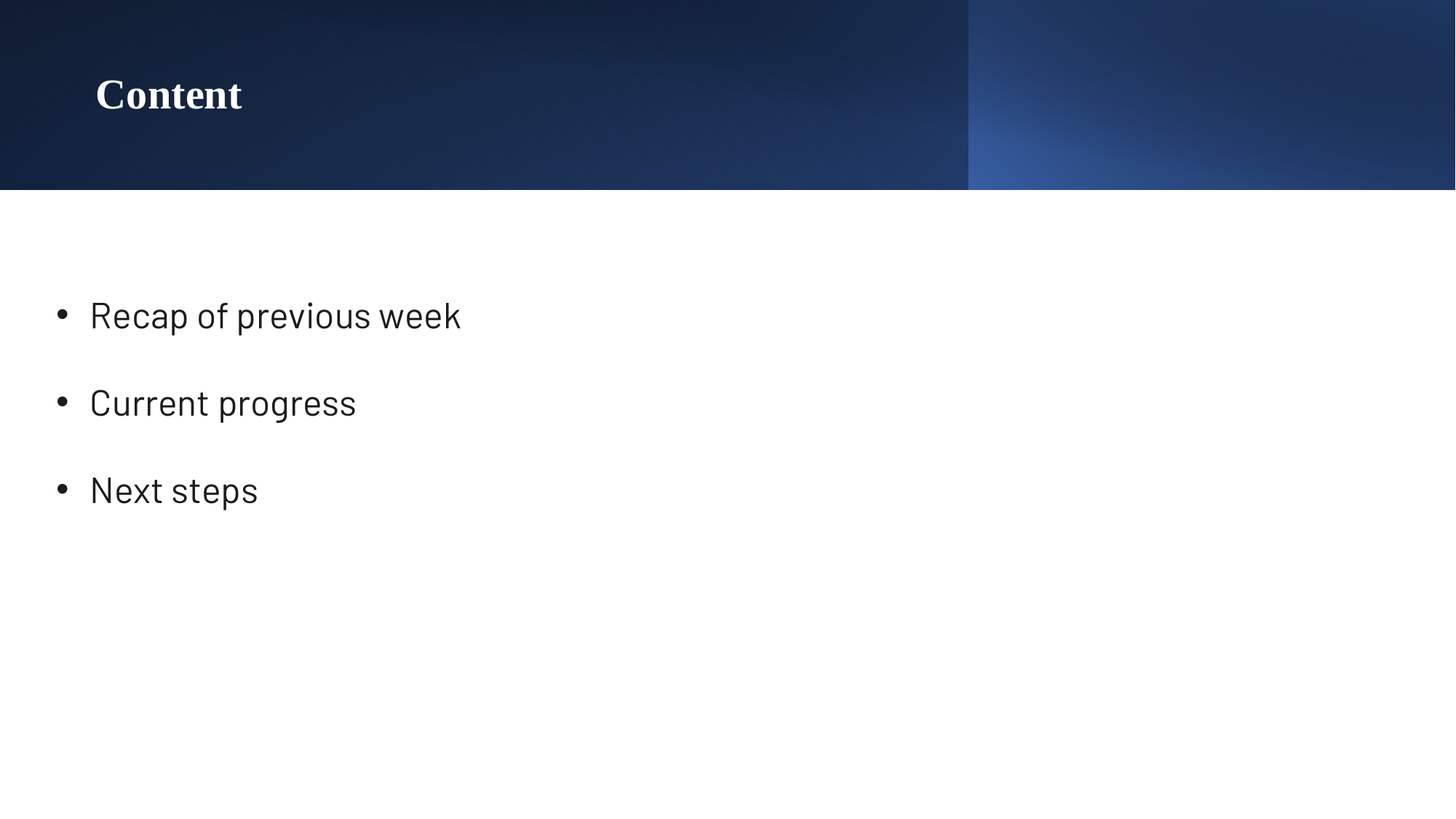

# Content

Recap of previous week
Current progress
Next steps